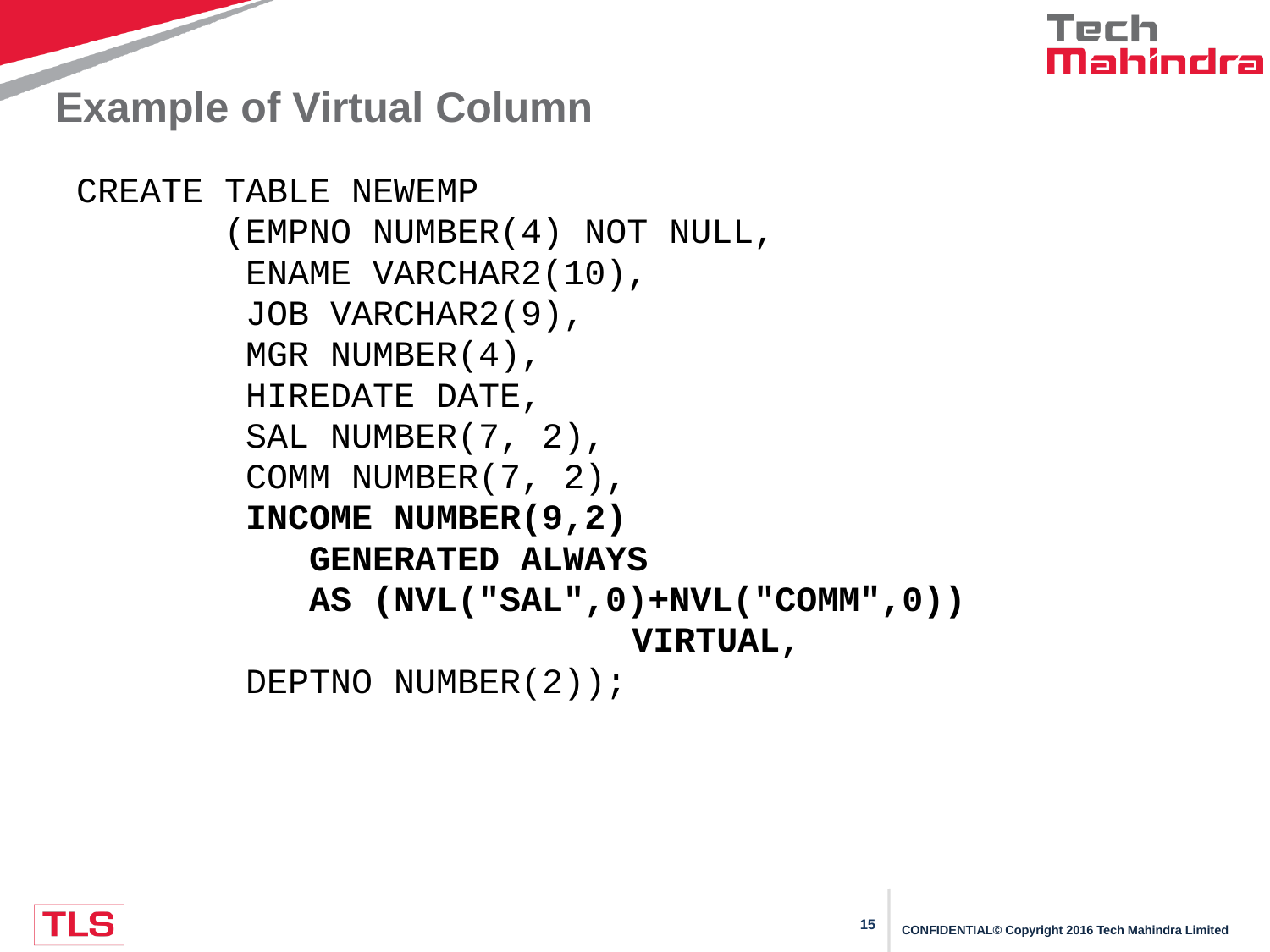

# Example of Virtual Column
CREATE TABLE NEWEMP
       (EMPNO NUMBER(4) NOT NULL,
        ENAME VARCHAR2(10),
        JOB VARCHAR2(9),
        MGR NUMBER(4),
        HIREDATE DATE,
        SAL NUMBER(7, 2),
        COMM NUMBER(7, 2),
        INCOME NUMBER(9,2)
           GENERATED ALWAYS
           AS (NVL("SAL",0)+NVL("COMM",0))
					VIRTUAL,
        DEPTNO NUMBER(2));
CONFIDENTIAL© Copyright 2016 Tech Mahindra Limited